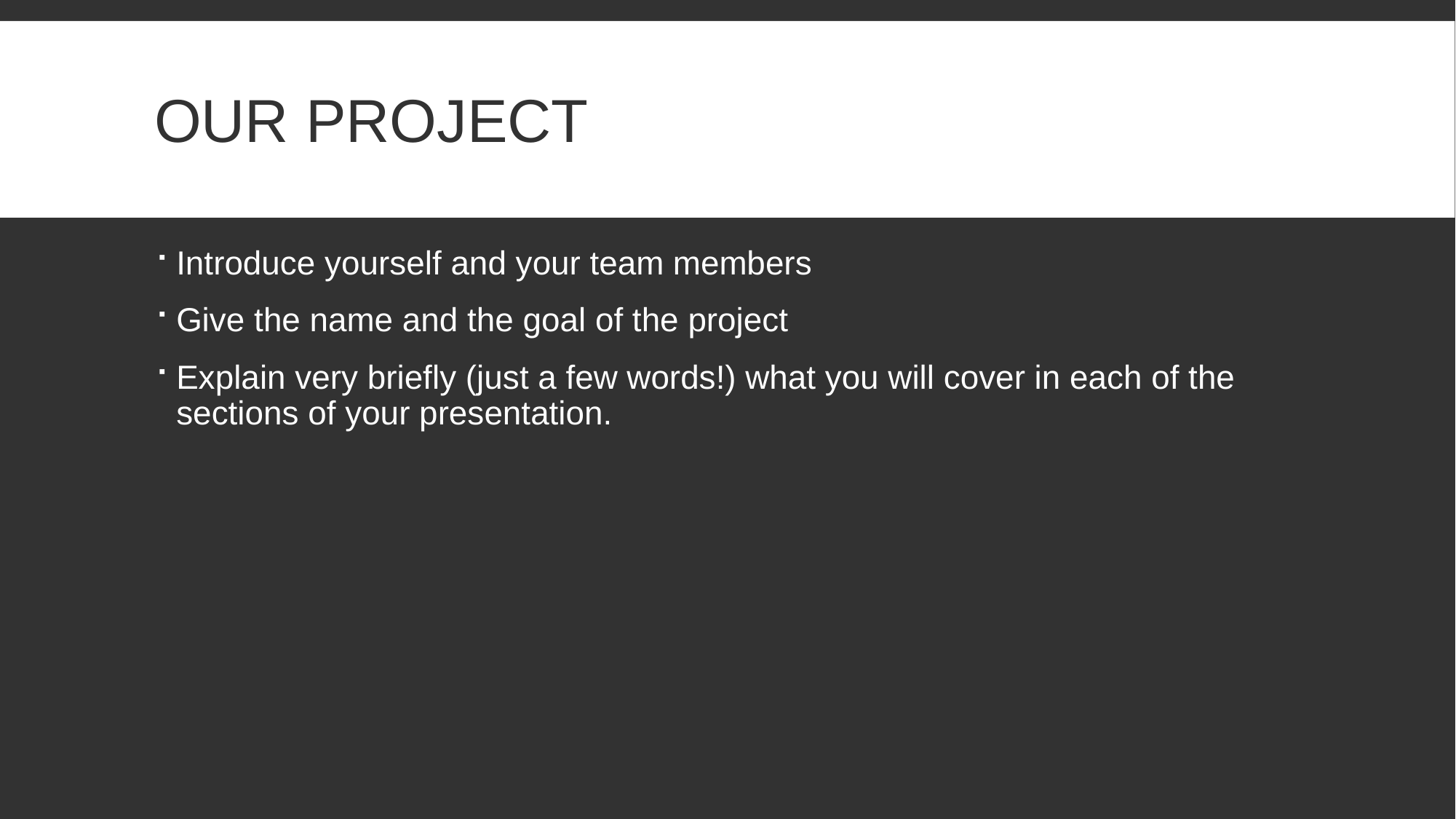

# Our project
Introduce yourself and your team members
Give the name and the goal of the project
Explain very briefly (just a few words!) what you will cover in each of the sections of your presentation.